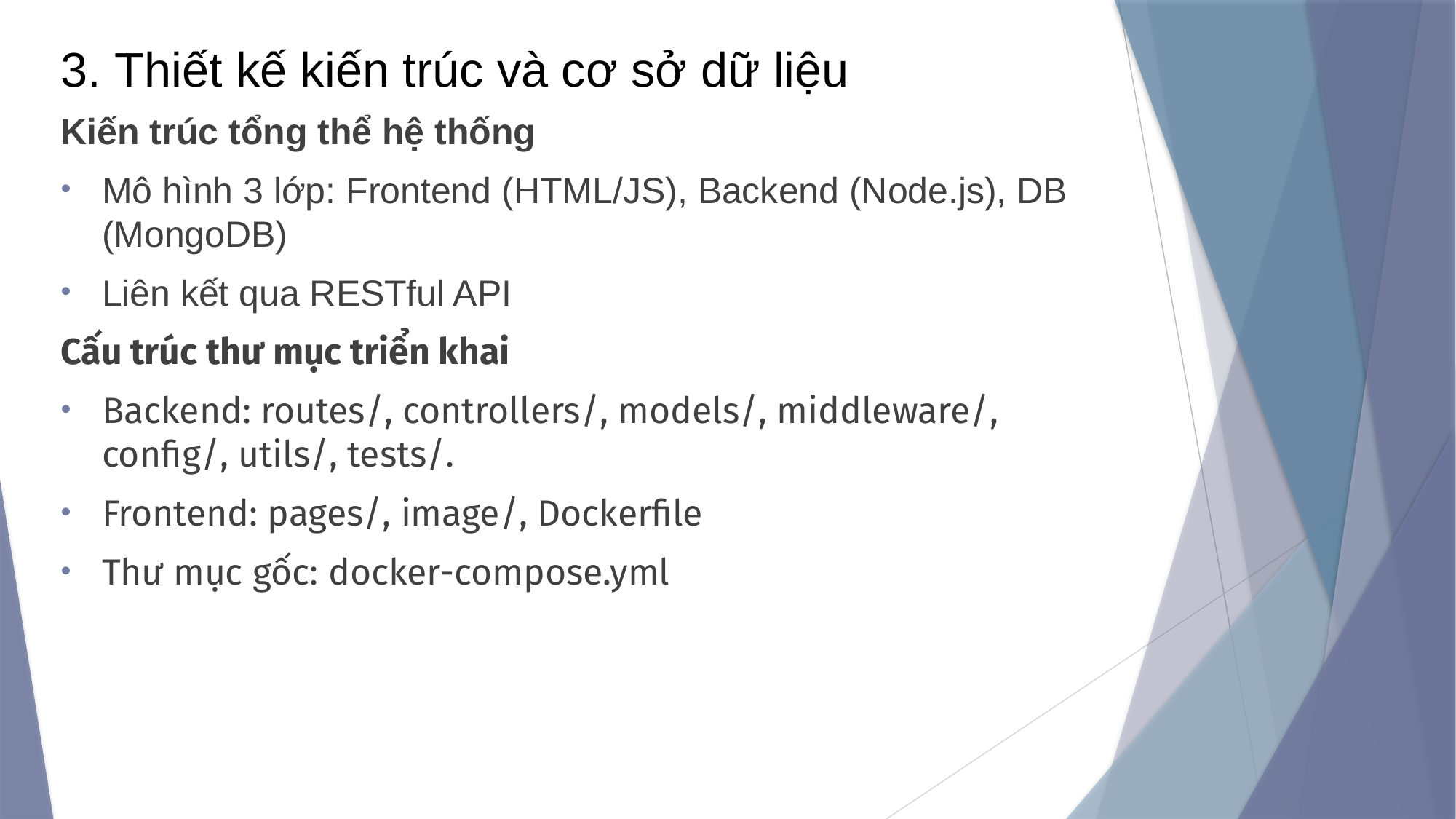

# 3. Thiết kế kiến trúc và cơ sở dữ liệu
Kiến trúc tổng thể hệ thống
Mô hình 3 lớp: Frontend (HTML/JS), Backend (Node.js), DB (MongoDB)
Liên kết qua RESTful API
Cấu trúc thư mục triển khai
Backend: routes/, controllers/, models/, middleware/, config/, utils/, tests/.
Frontend: pages/, image/, Dockerfile
Thư mục gốc: docker-compose.yml